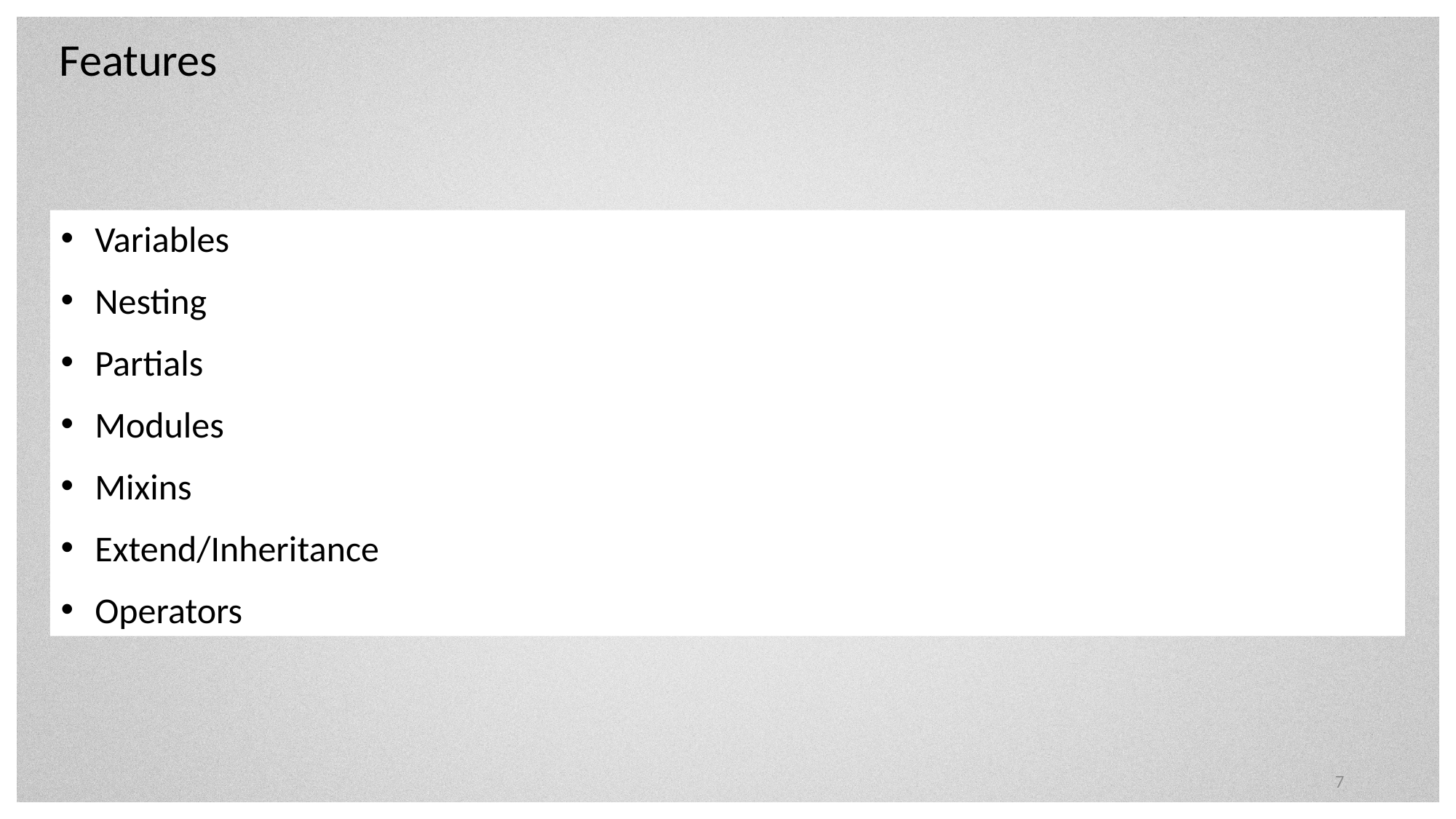

# Features

Variables
Nesting
Partials
Modules
Mixins
Extend/Inheritance
Operators
7